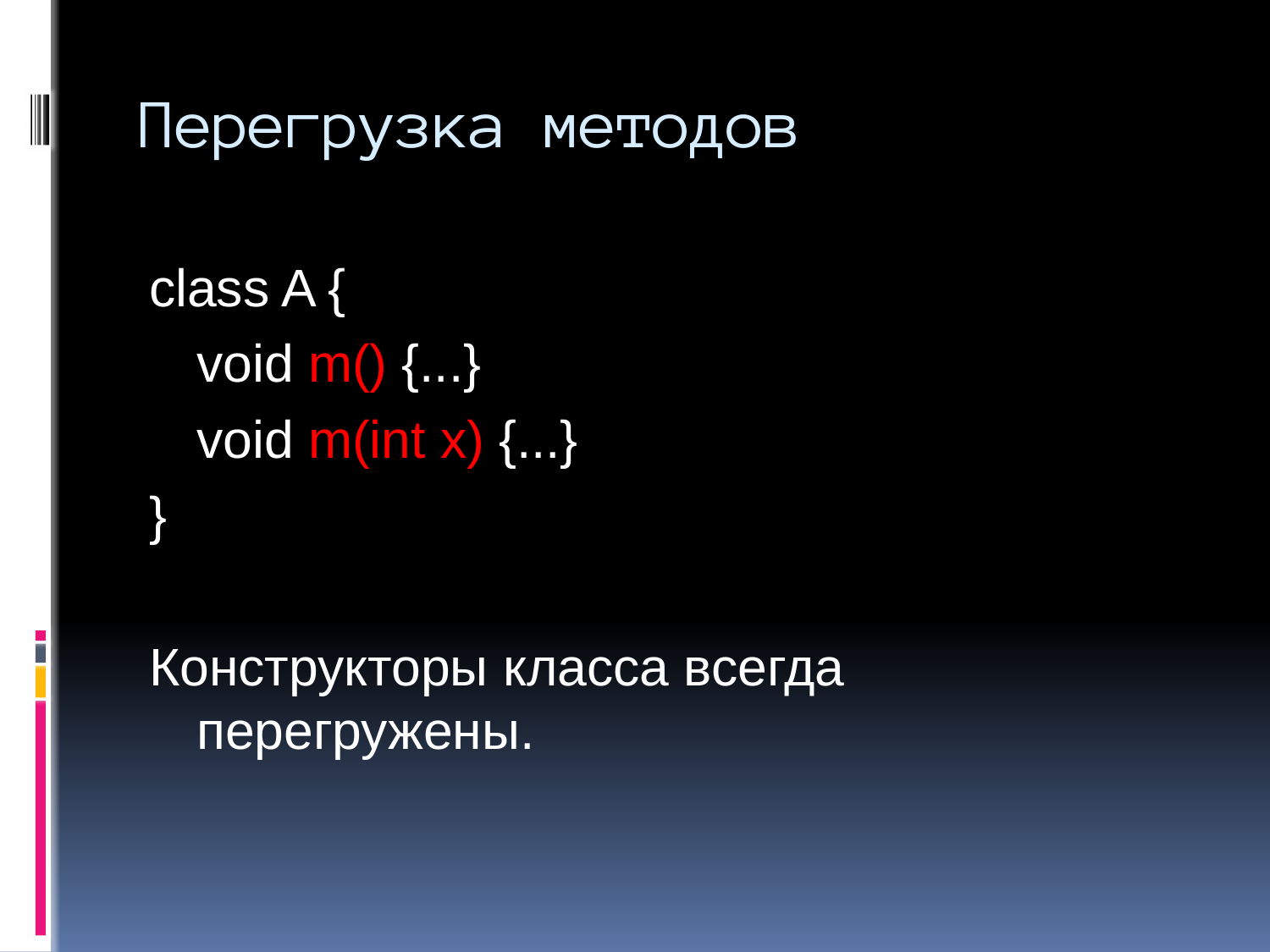

# Перегрузка методов
class A {
	void m() {...}
	void m(int x) {...}
}

Конструкторы класса всегда перегружены.